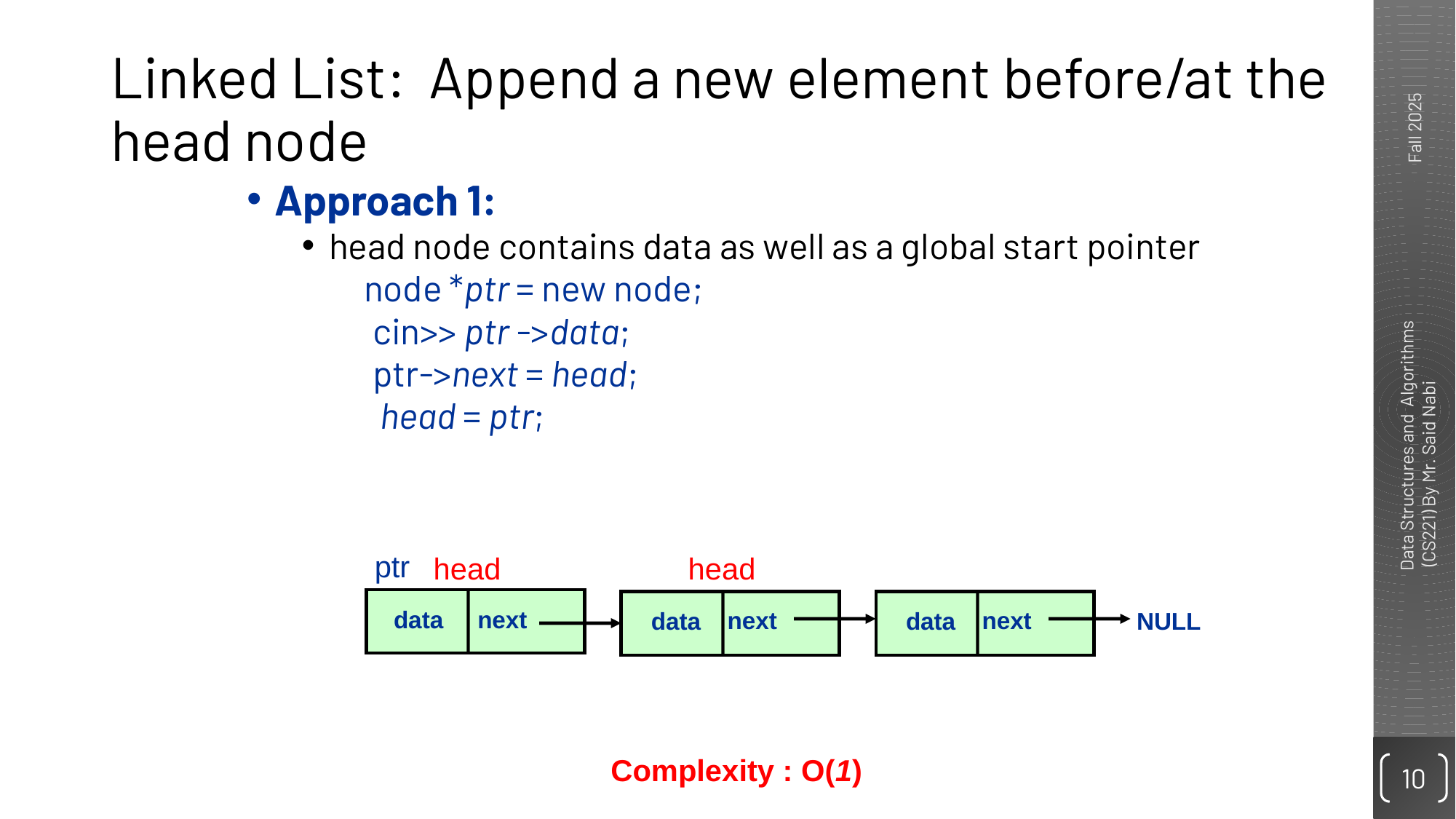

# Linked List:  Append a new element before/at the head node
Approach 1:
head node contains data as well as a global start pointer
	      node *ptr = new node;
	      cin>> ptr ->data;
	      ptr->next = head;
	       head = ptr;

ptr
head
head

data
next
next
next
data
NULL
data
NULL

Complexity : O(1)